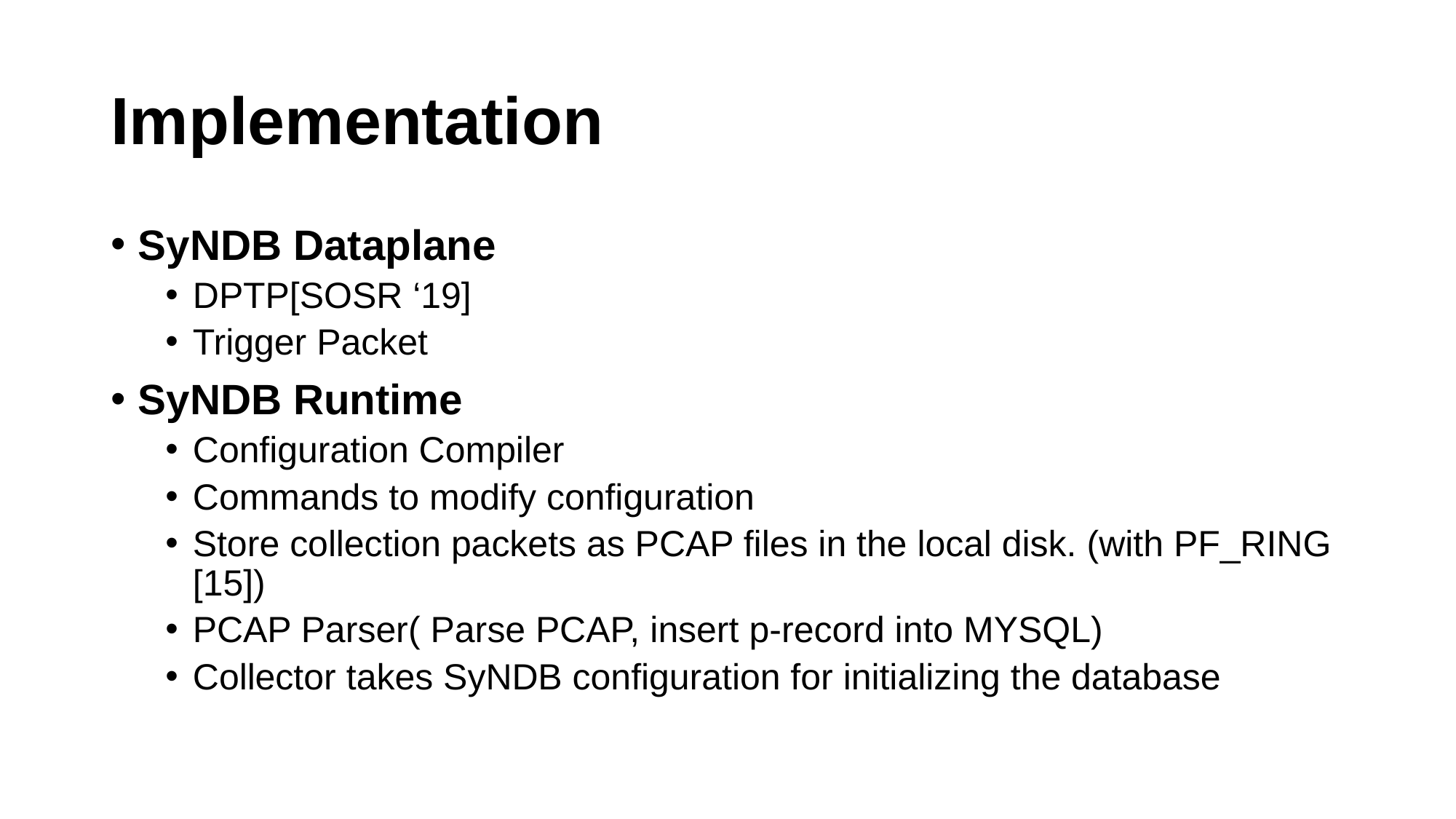

# Implementation
SyNDB Dataplane
DPTP[SOSR ‘19]
Trigger Packet
SyNDB Runtime
Configuration Compiler
Commands to modify configuration
Store collection packets as PCAP files in the local disk. (with PF_RING [15])
PCAP Parser( Parse PCAP, insert p-record into MYSQL)
Collector takes SyNDB configuration for initializing the database